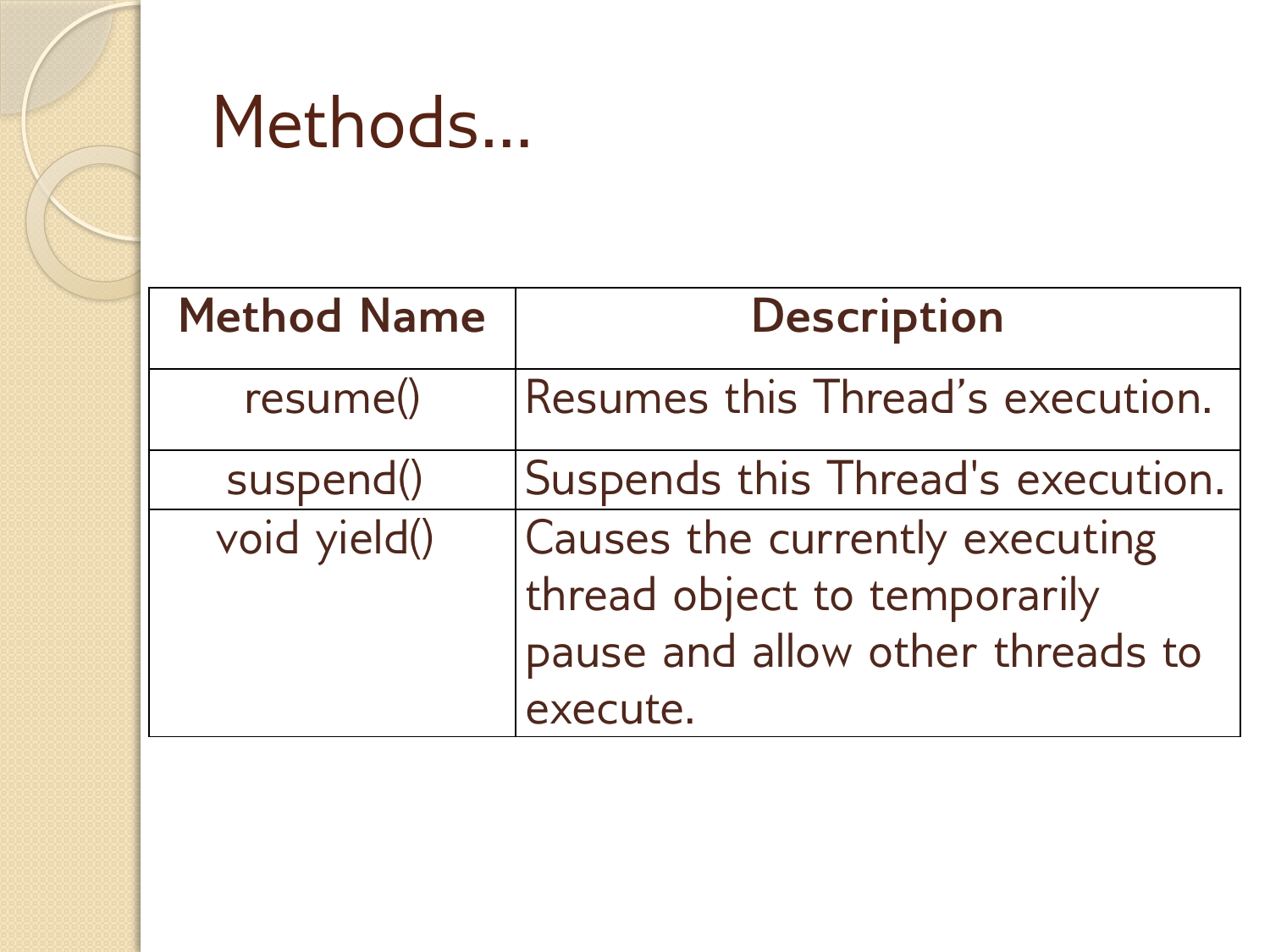

# Methods…
| Method Name | Description |
| --- | --- |
| resume() | Resumes this Thread’s execution. |
| suspend() | Suspends this Thread's execution. |
| void yield() | Causes the currently executing thread object to temporarily pause and allow other threads to execute. |